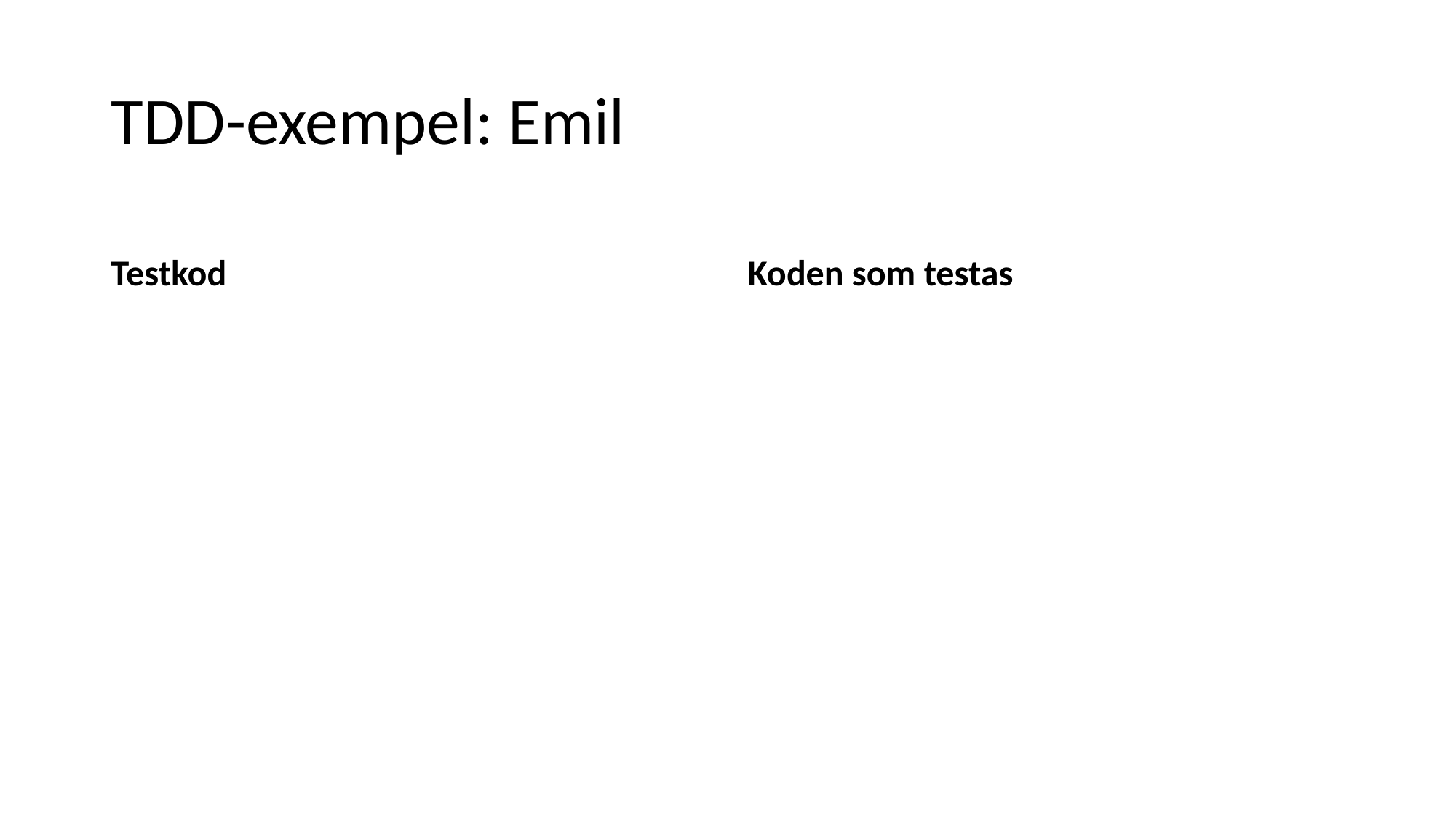

# TDD-exempel: Emil
Testkod
Koden som testas